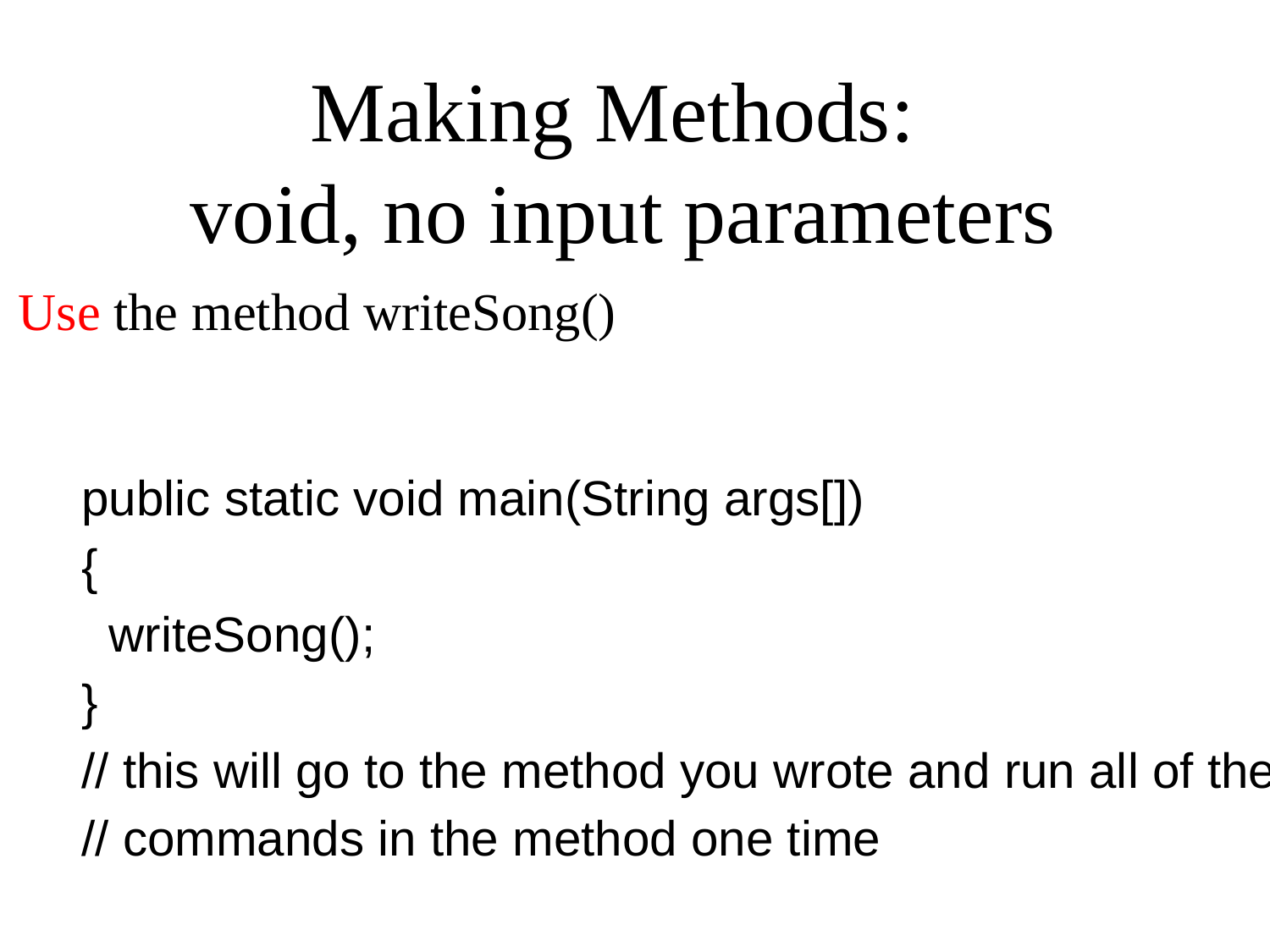

Making Methods:
void, no input parameters

Use the method writeSong()
public static void main(String args[])
{
  writeSong();
}
// this will go to the method you wrote and run all of the
// commands in the method one time